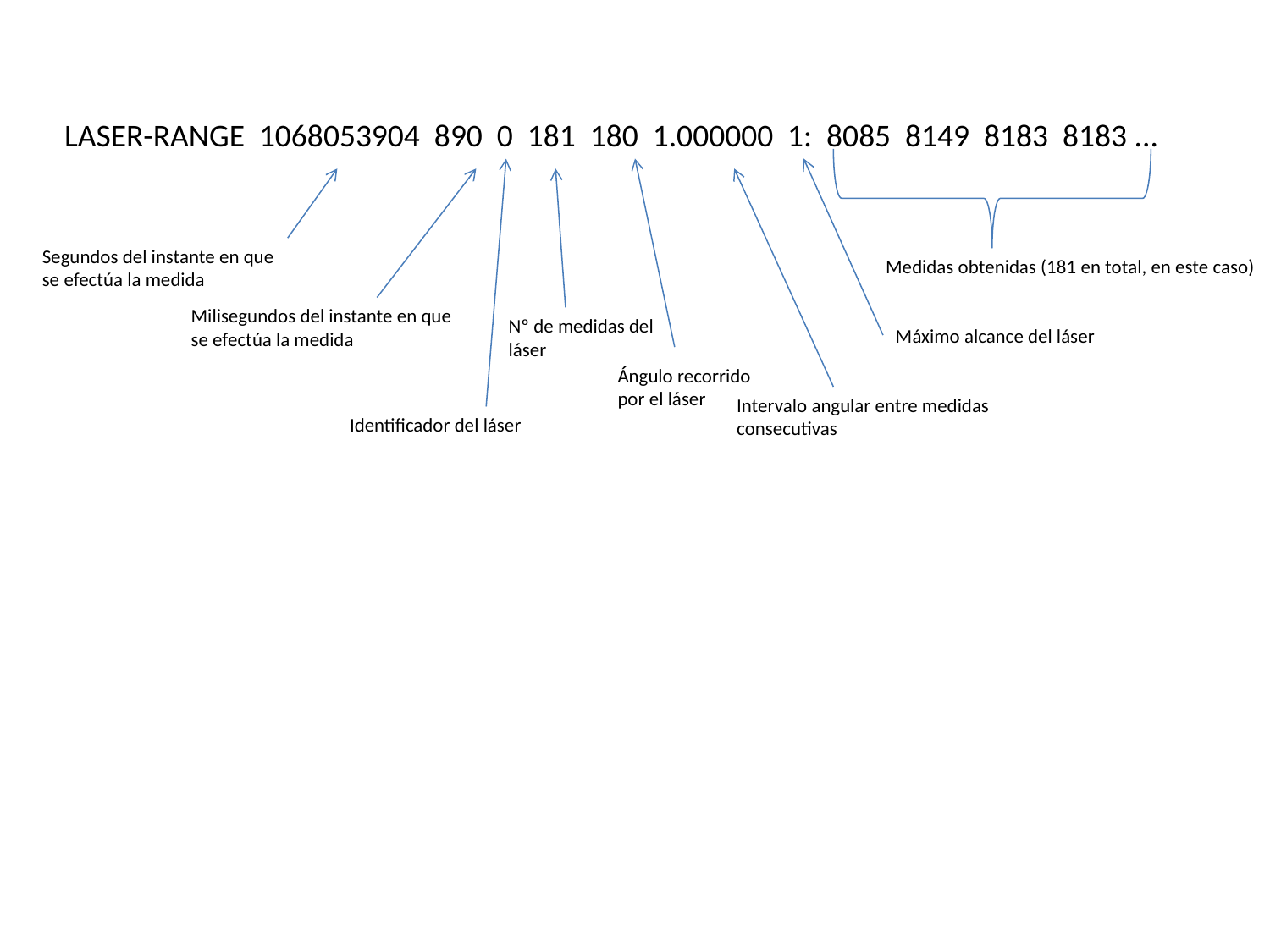

LASER-RANGE  1068053904  890  0  181  180  1.000000  1:  8085  8149  8183  8183 ...
Segundos del instante en que se efectúa la medida
Medidas obtenidas (181 en total, en este caso)
Milisegundos del instante en que se efectúa la medida
Nº de medidas del láser
Máximo alcance del láser
Ángulo recorrido por el láser
Intervalo angular entre medidas consecutivas
Identificador del láser